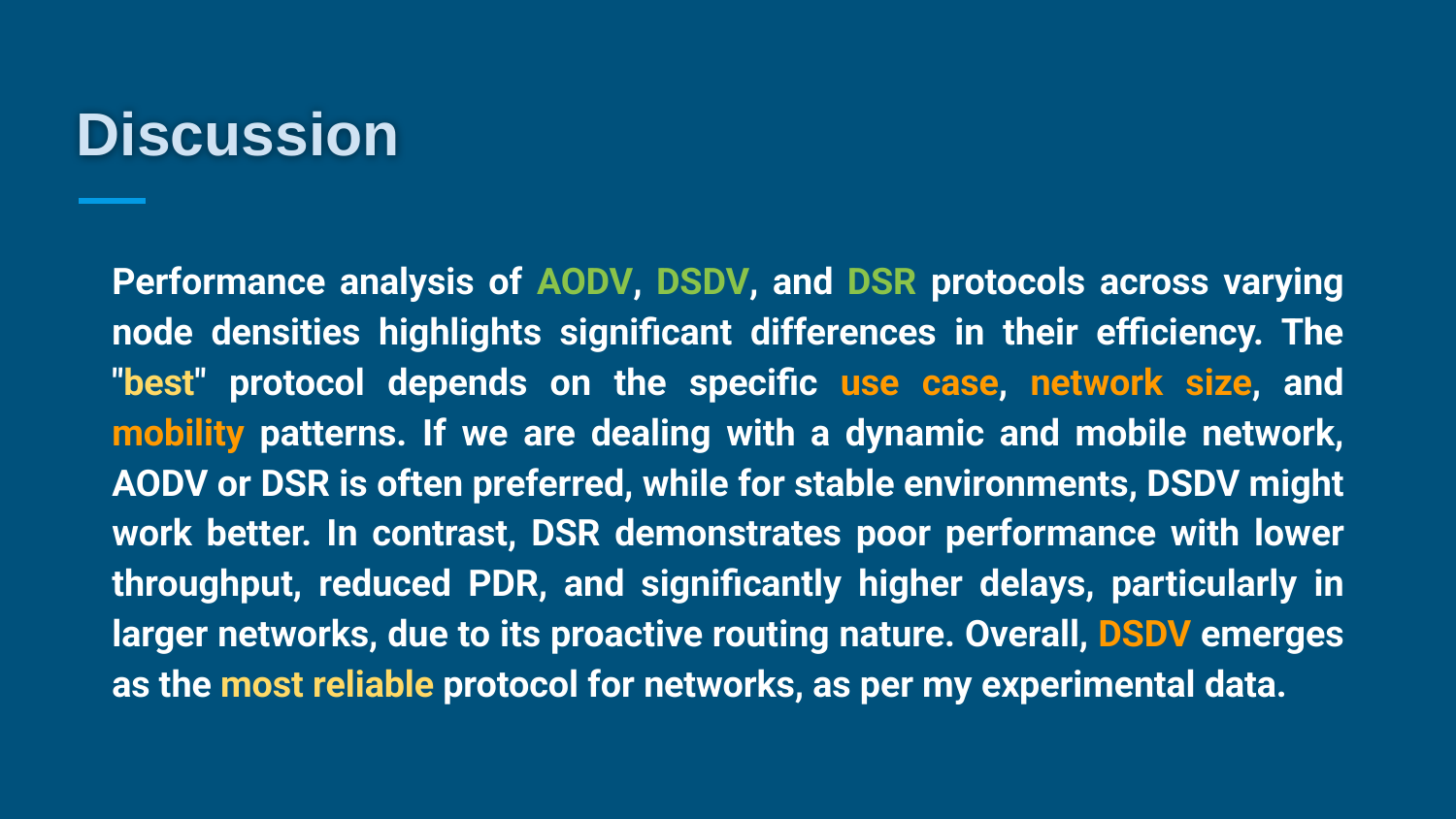

# Discussion
Performance analysis of AODV, DSDV, and DSR protocols across varying node densities highlights significant differences in their efficiency. The "best" protocol depends on the specific use case, network size, and mobility patterns. If we are dealing with a dynamic and mobile network, AODV or DSR is often preferred, while for stable environments, DSDV might work better. In contrast, DSR demonstrates poor performance with lower throughput, reduced PDR, and significantly higher delays, particularly in larger networks, due to its proactive routing nature. Overall, DSDV emerges as the most reliable protocol for networks, as per my experimental data.